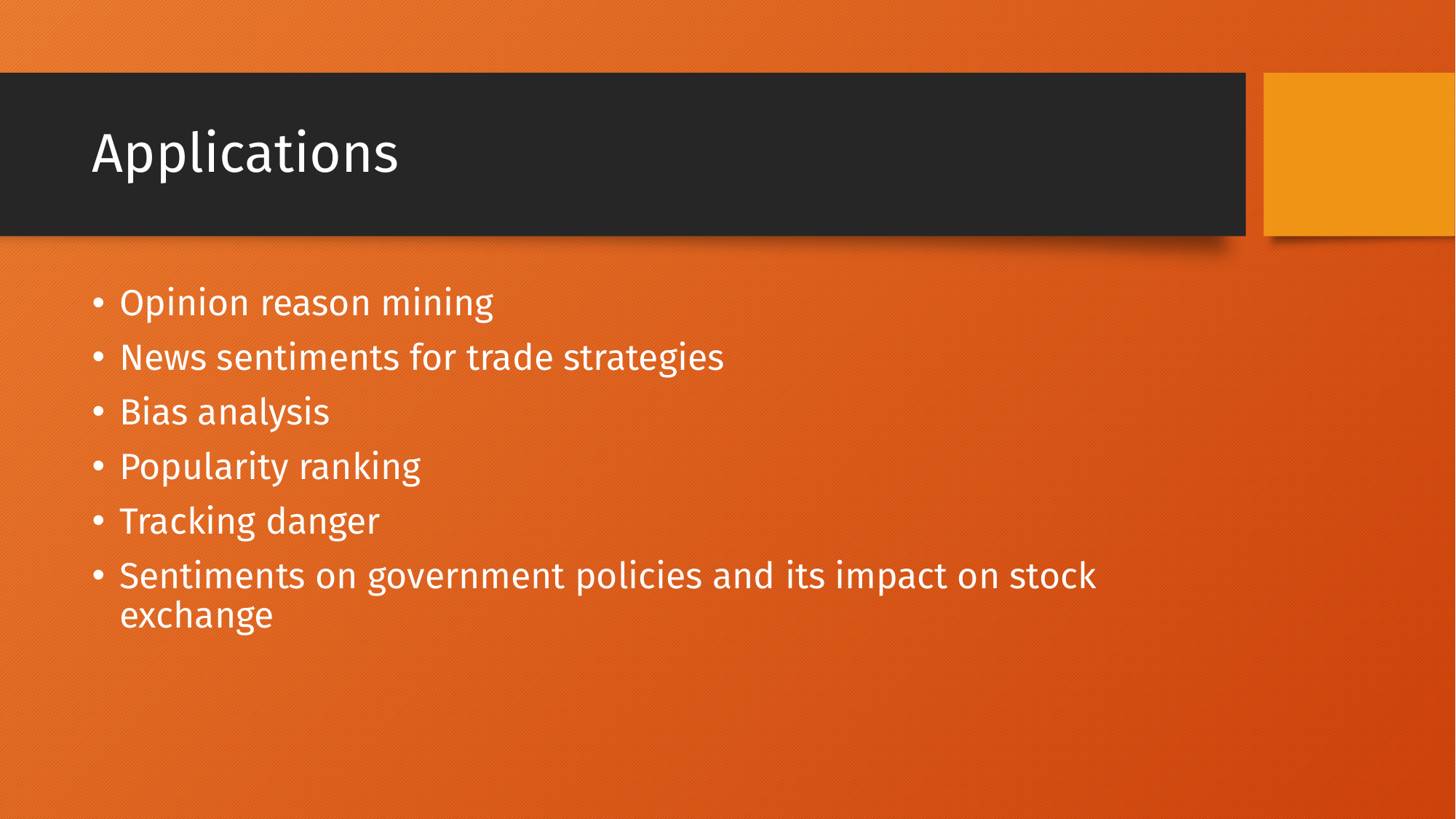

# Applications
Opinion reason mining
News sentiments for trade strategies
Bias analysis
Popularity ranking
Tracking danger
Sentiments on government policies and its impact on stock exchange